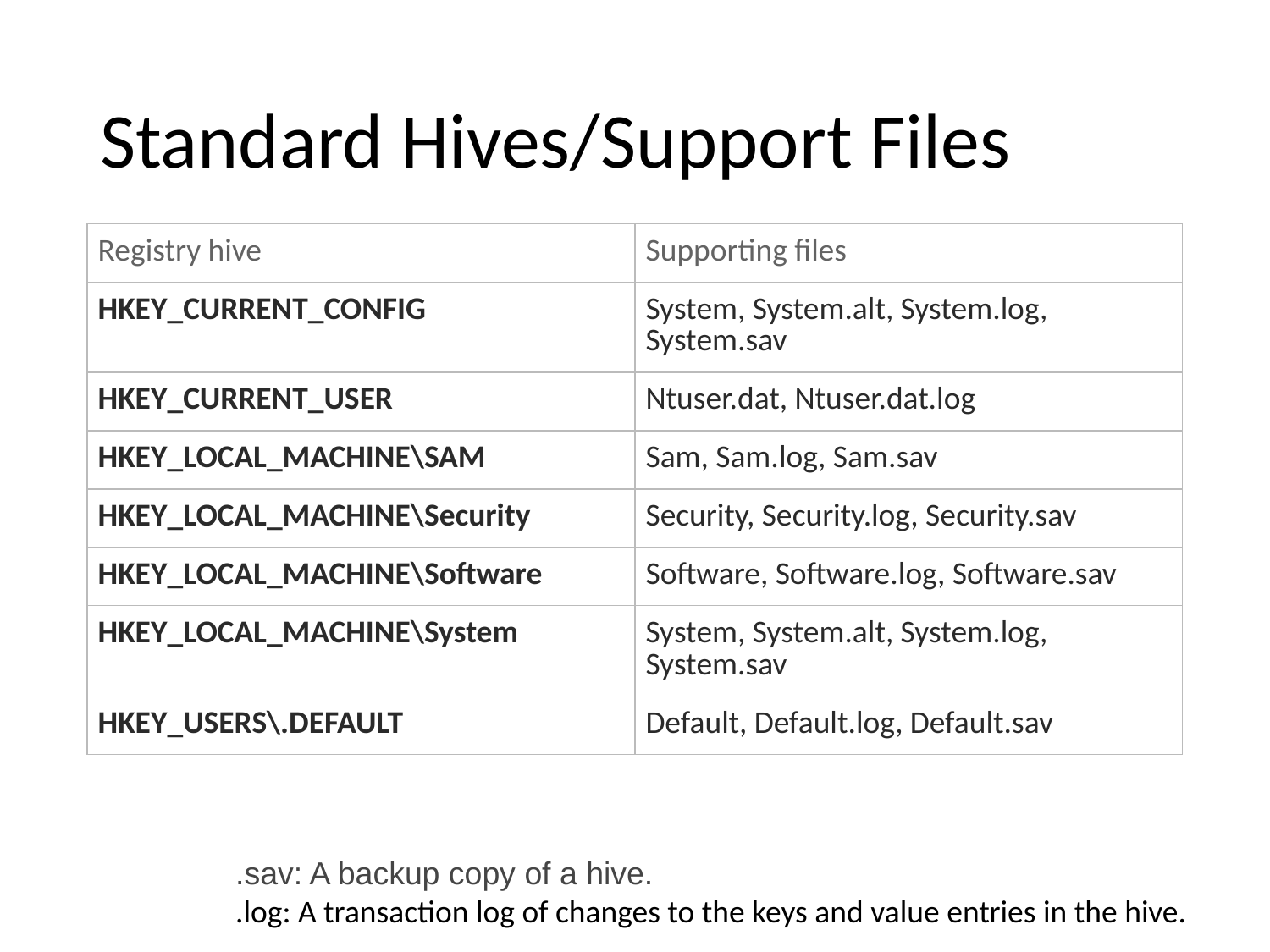

# Standard Hives/Support Files
| Registry hive | Supporting files |
| --- | --- |
| HKEY\_CURRENT\_CONFIG | System, System.alt, System.log, System.sav |
| HKEY\_CURRENT\_USER | Ntuser.dat, Ntuser.dat.log |
| HKEY\_LOCAL\_MACHINE\SAM | Sam, Sam.log, Sam.sav |
| HKEY\_LOCAL\_MACHINE\Security | Security, Security.log, Security.sav |
| HKEY\_LOCAL\_MACHINE\Software | Software, Software.log, Software.sav |
| HKEY\_LOCAL\_MACHINE\System | System, System.alt, System.log, System.sav |
| HKEY\_USERS\.DEFAULT | Default, Default.log, Default.sav |
.sav: A backup copy of a hive.
.log: A transaction log of changes to the keys and value entries in the hive.